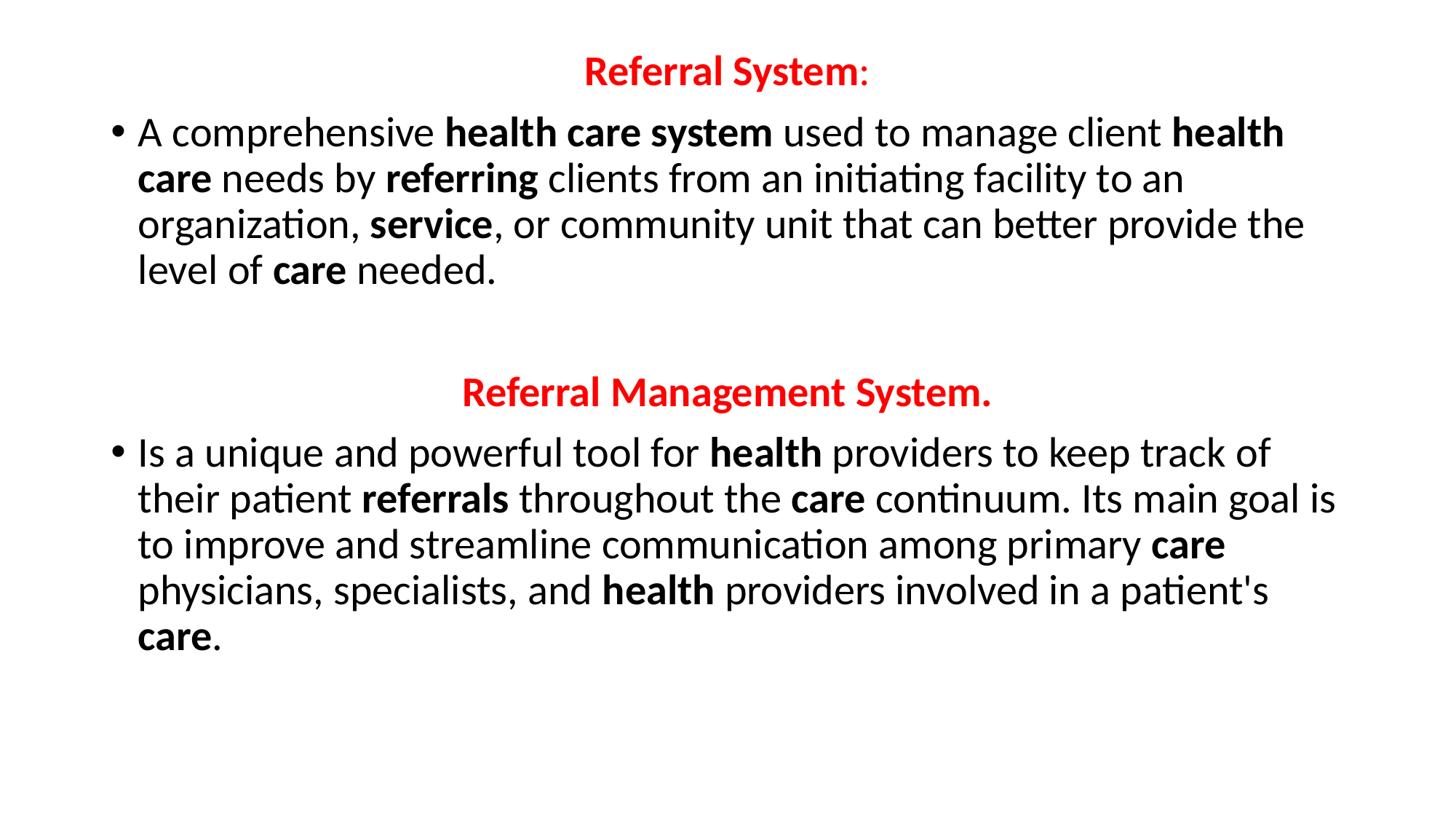

Referral System:
A comprehensive health care system used to manage client health care needs by referring clients from an initiating facility to an organization, service, or community unit that can better provide the level of care needed.

Referral Management System.
Is a unique and powerful tool for health providers to keep track of their patient referrals throughout the care continuum. Its main goal is to improve and streamline communication among primary care physicians, specialists, and health providers involved in a patient's care.